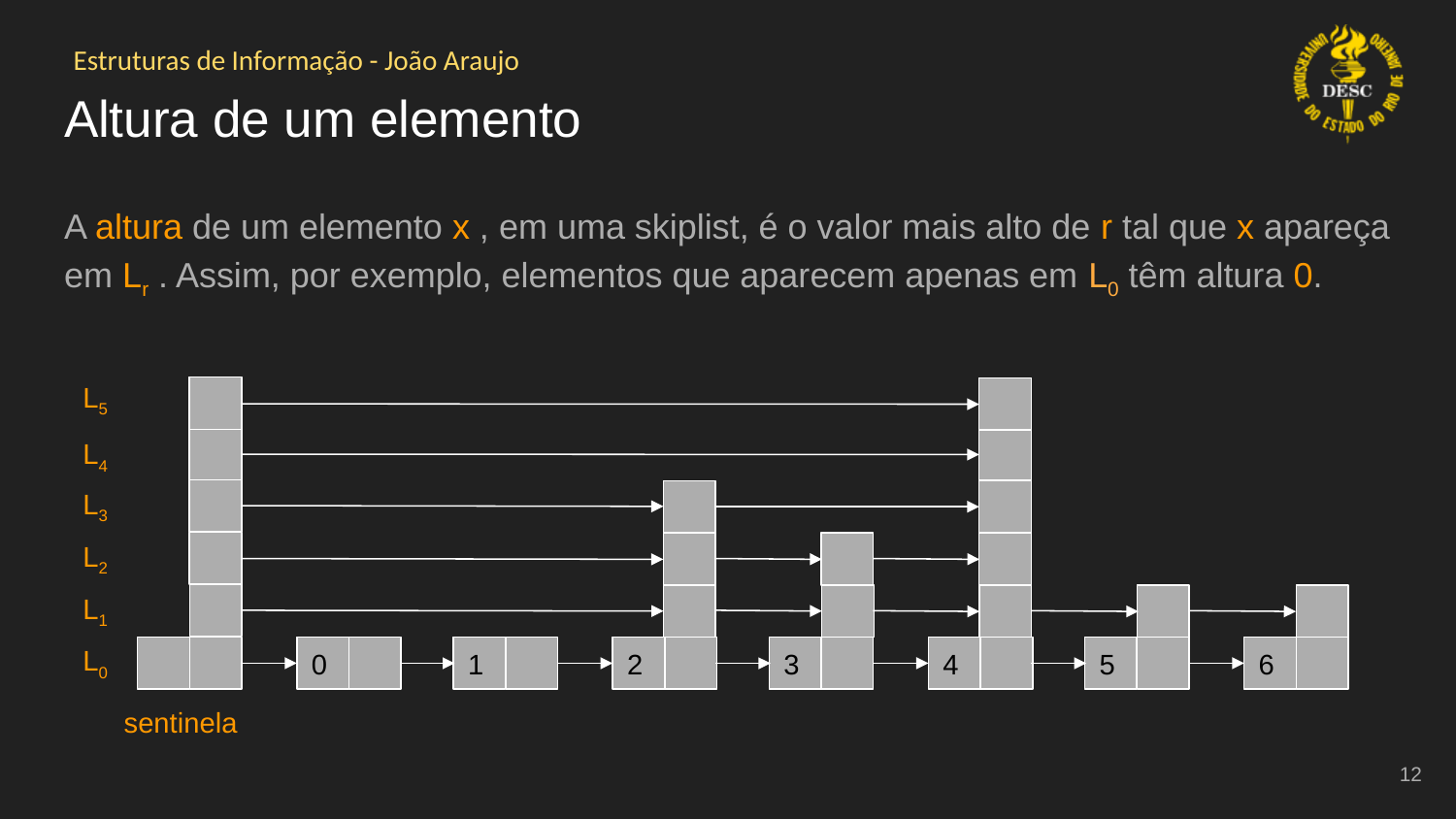

# Altura de um elemento
A altura de um elemento x , em uma skiplist, é o valor mais alto de r tal que x apareça em Lr . Assim, por exemplo, elementos que aparecem apenas em L0 têm altura 0.

L5

L4

L3

L2

L1

L0

0

1

2

3

4

5

6

sentinela
12